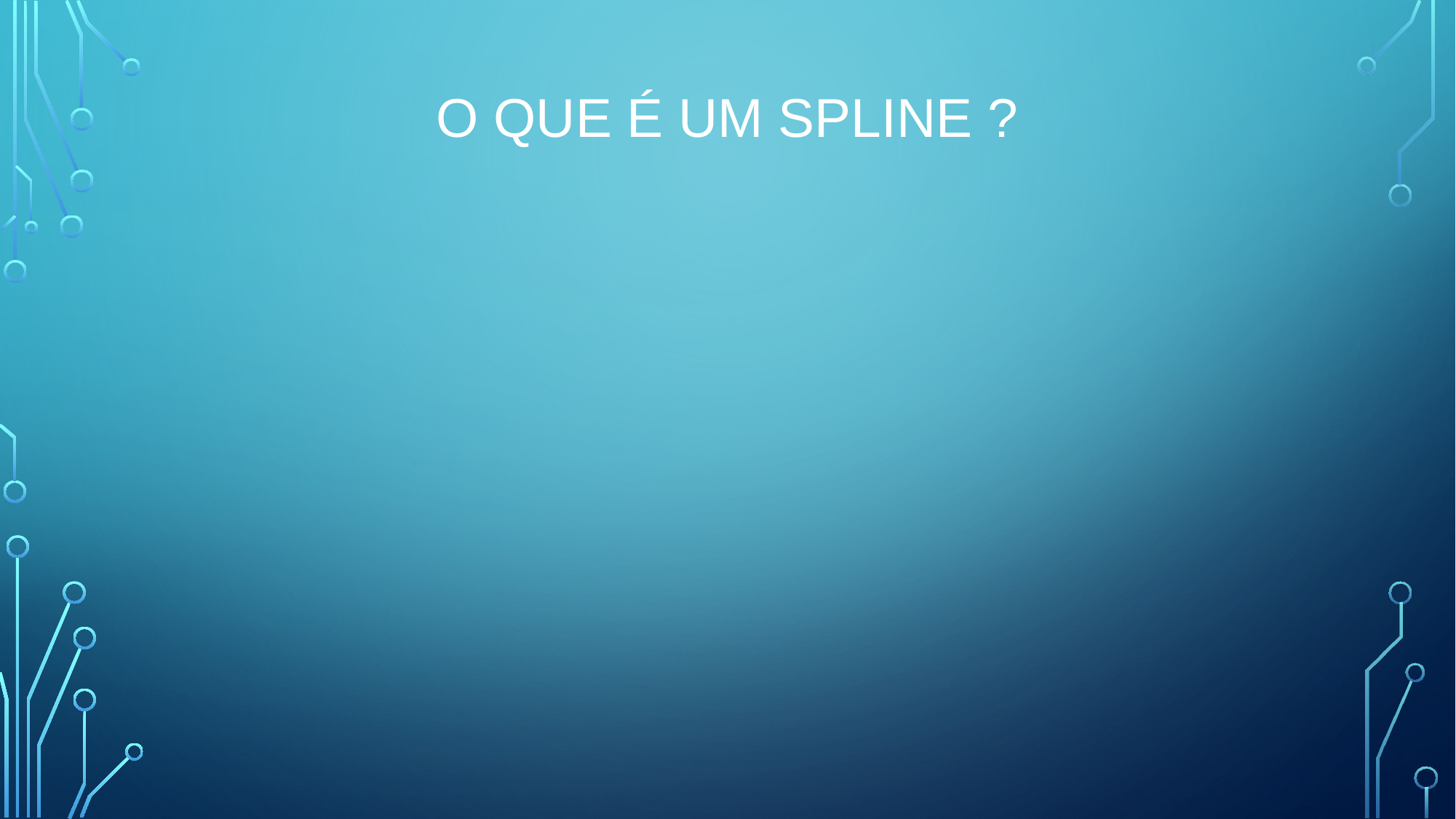

# O que é um spline ?